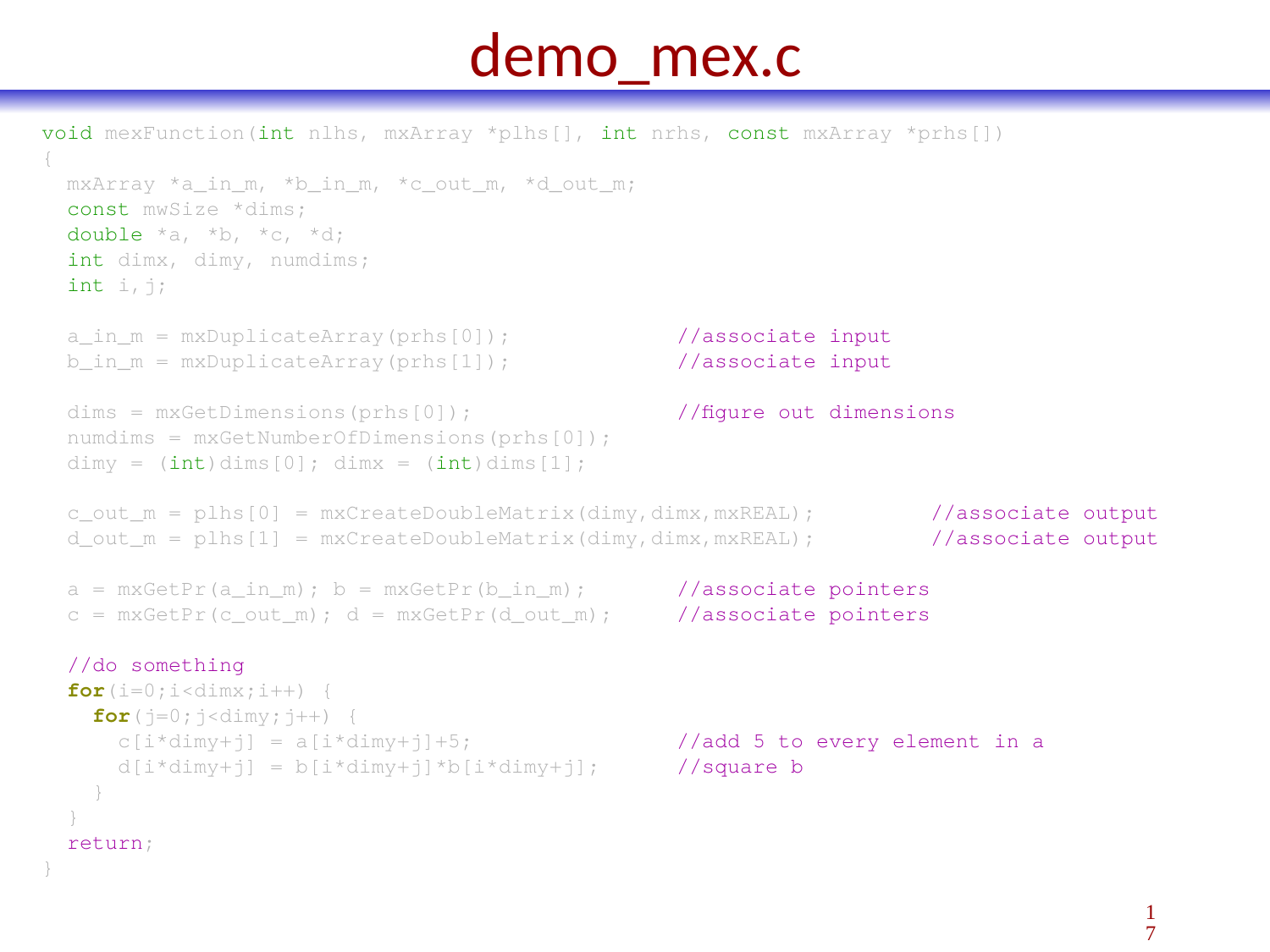

# demo_mex.c
void mexFunction(int nlhs, mxArray *plhs[], int nrhs, const mxArray *prhs[])
{
  mxArray *a_in_m, *b_in_m, *c_out_m, *d_out_m;
  const mwSize *dims;
  double *a, *b, *c, *d;
  int dimx, dimy, numdims;
  int i,j;

  a_in_m = mxDuplicateArray(prhs[0]);   	//associate input
  b_in_m = mxDuplicateArray(prhs[1]);   	//associate input

  dims = mxGetDimensions(prhs[0]);   		//figure out dimensions
  numdims = mxGetNumberOfDimensions(prhs[0]);
  dimy = (int)dims[0]; dimx = (int)dims[1];
  c_out_m = plhs[0] = mxCreateDoubleMatrix(dimy,dimx,mxREAL);	//associate output
  d_out_m = plhs[1] = mxCreateDoubleMatrix(dimy,dimx,mxREAL);	//associate output

  a = mxGetPr(a_in_m); b = mxGetPr(b_in_m); 	//associate pointers
  c = mxGetPr(c_out_m); d = mxGetPr(d_out_m);	//associate pointers

  //do something
  for(i=0;i<dimx;i++) {
    for(j=0;j<dimy;j++) {
      c[i*dimy+j] = a[i*dimy+j]+5;		//add 5 to every element in a
      d[i*dimy+j] = b[i*dimy+j]*b[i*dimy+j];	//square b
    }
  }
  return;
}
17